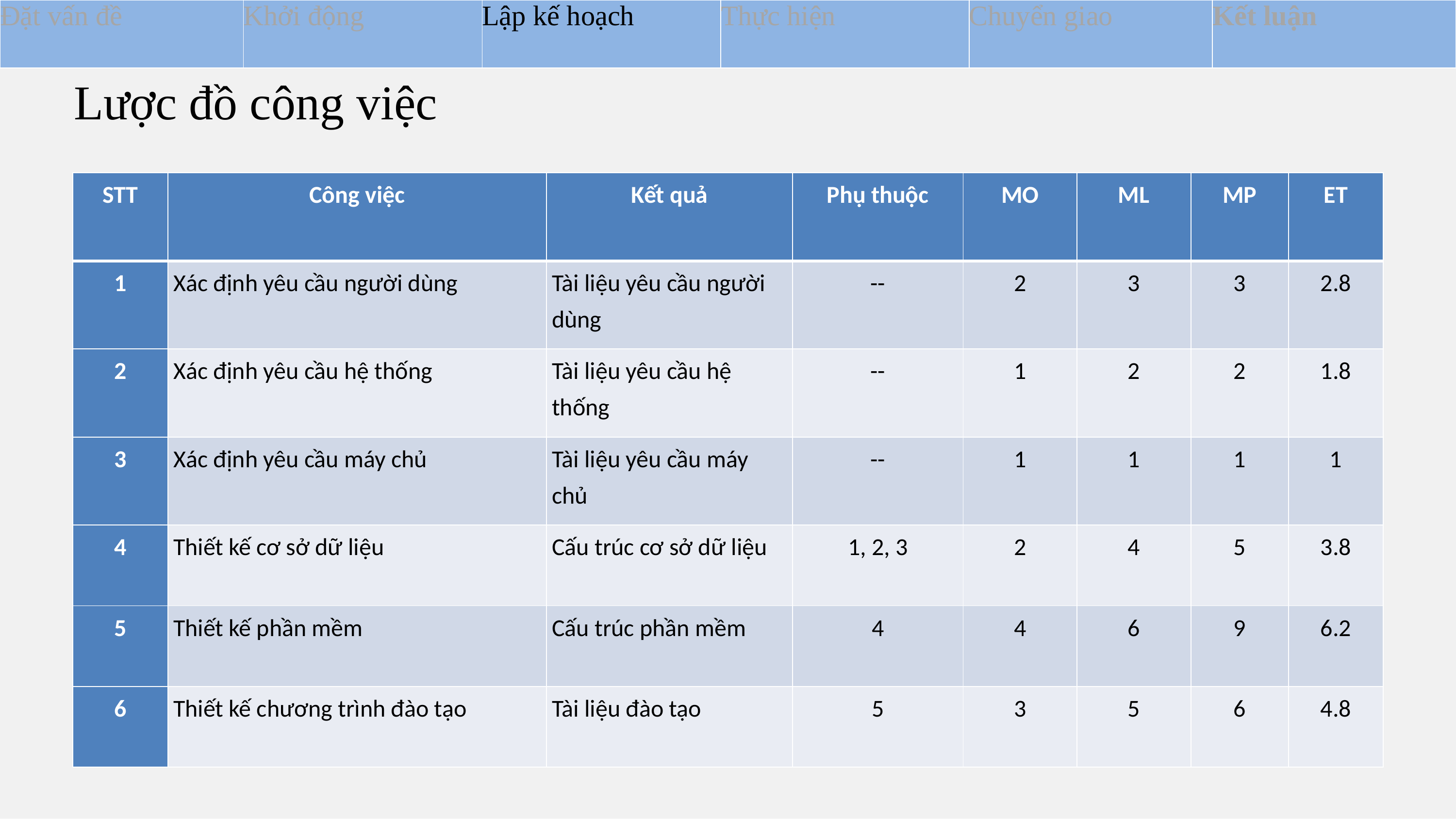

| Đặt vấn đề | Khởi động | Lập kế hoạch | Thực hiện | Chuyển giao | Kết luận |
| --- | --- | --- | --- | --- | --- |
Lược đồ công việc

| STT | Công việc | Kết quả | Phụ thuộc | MO | ML | MP | ET |
| --- | --- | --- | --- | --- | --- | --- | --- |
| 1 | Xác định yêu cầu người dùng | Tài liệu yêu cầu người dùng | -- | 2 | 3 | 3 | 2.8 |
| 2 | Xác định yêu cầu hệ thống | Tài liệu yêu cầu hệ thống | -- | 1 | 2 | 2 | 1.8 |
| 3 | Xác định yêu cầu máy chủ | Tài liệu yêu cầu máy chủ | -- | 1 | 1 | 1 | 1 |
| 4 | Thiết kế cơ sở dữ liệu | Cấu trúc cơ sở dữ liệu | 1, 2, 3 | 2 | 4 | 5 | 3.8 |
| 5 | Thiết kế phần mềm | Cấu trúc phần mềm | 4 | 4 | 6 | 9 | 6.2 |
| 6 | Thiết kế chương trình đào tạo | Tài liệu đào tạo | 5 | 3 | 5 | 6 | 4.8 |